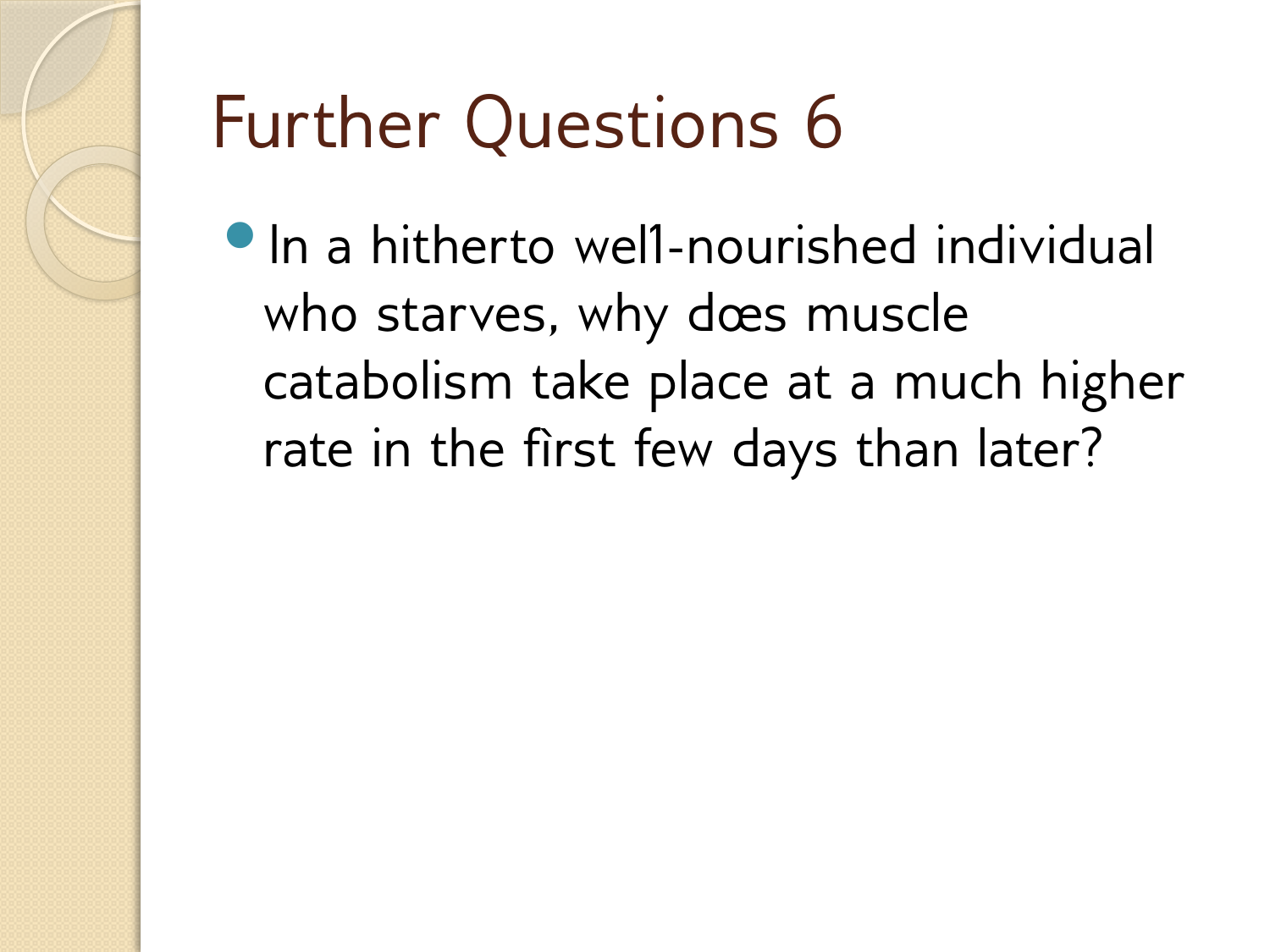

# Further Questions 6
In a hitherto wel1-nourished individual who starves, why does muscle catabolism take place at a much higher rate in the fìrst few days than later?